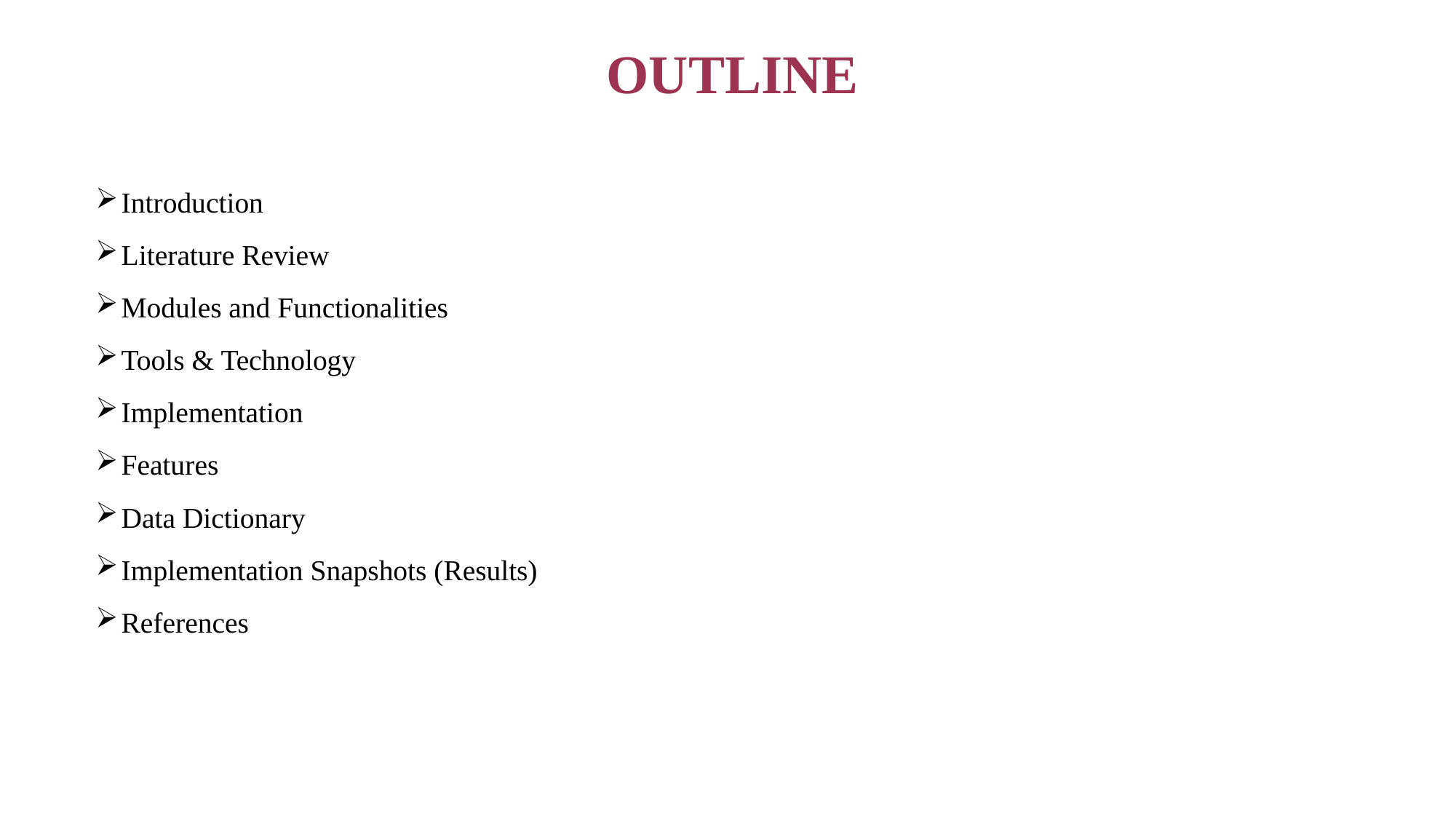

# Outline
Introduction
Literature Review
Modules and Functionalities
Tools & Technology
Implementation
Features
Data Dictionary
Implementation Snapshots (Results)
References